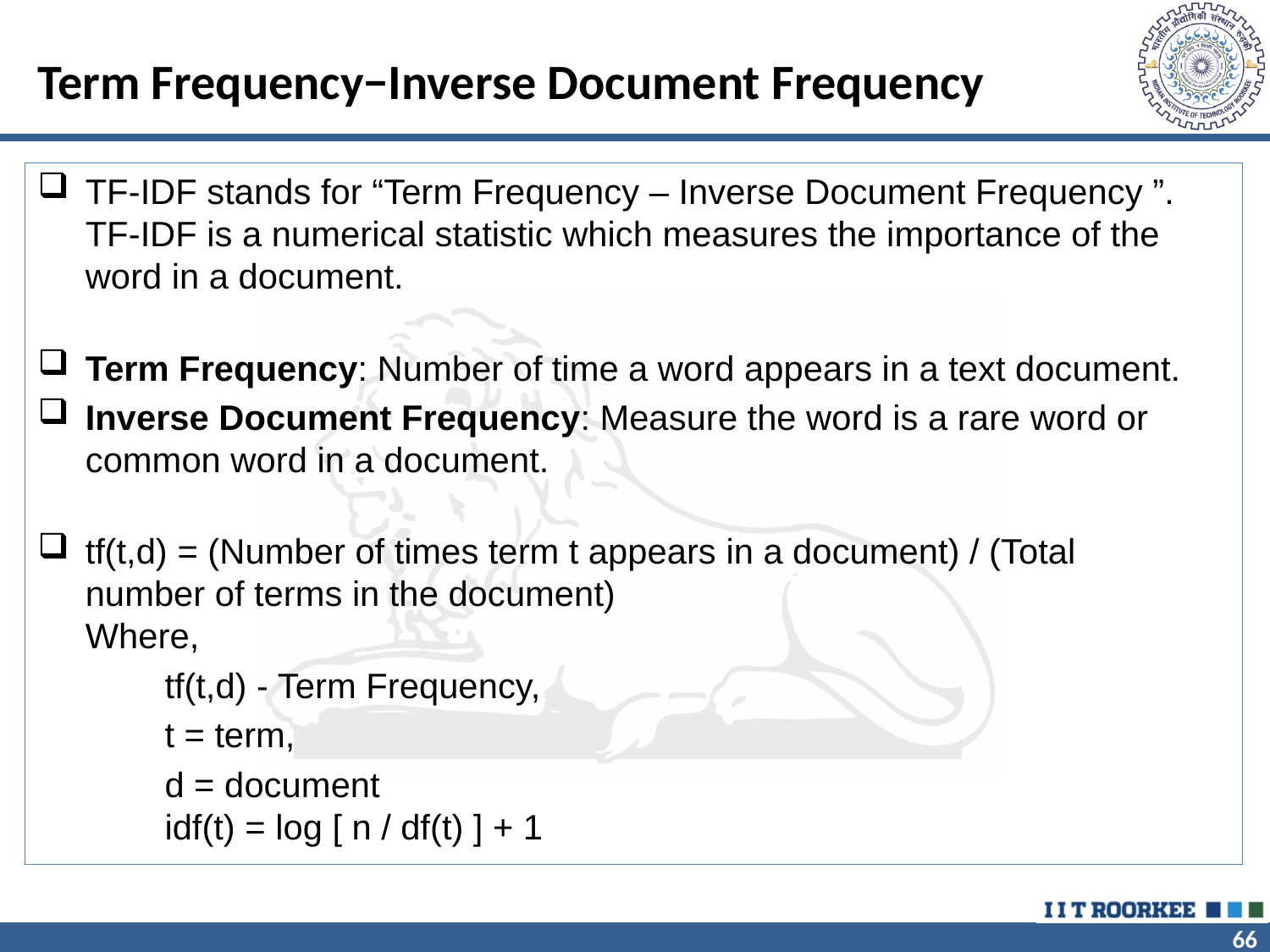

# Term Frequency−Inverse Document Frequency
TF-IDF stands for “Term Frequency – Inverse Document Frequency ”.
TF-IDF is a numerical statistic which measures the importance of the word in a document.
Term Frequency: Number of time a word appears in a text document.
Inverse Document Frequency: Measure the word is a rare word or common word in a document.
tf(t,d) = (Number of times term t appears in a document) / (Total
number of terms in the document)
Where,
	tf(t,d) - Term Frequency,
	t = term,
	d = document
	idf(t) = log [ n / df(t) ] + 1